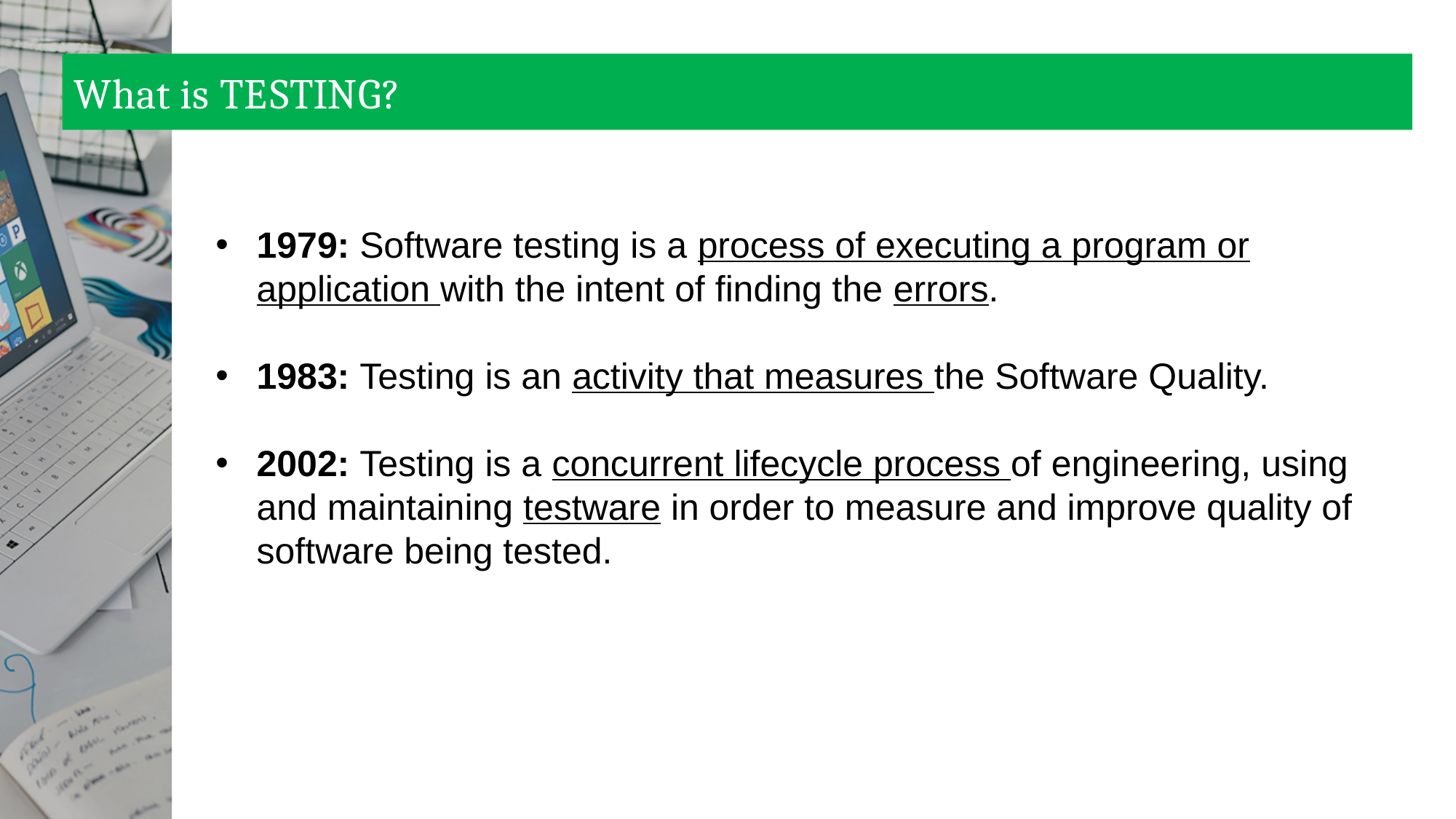

# What is TESTING?
1979: Software testing is a process of executing a program or application with the intent of finding the errors.

1983: Testing is an activity that measures the Software Quality.

2002: Testing is a concurrent lifecycle process of engineering, using and maintaining testware in order to measure and improve quality of software being tested.